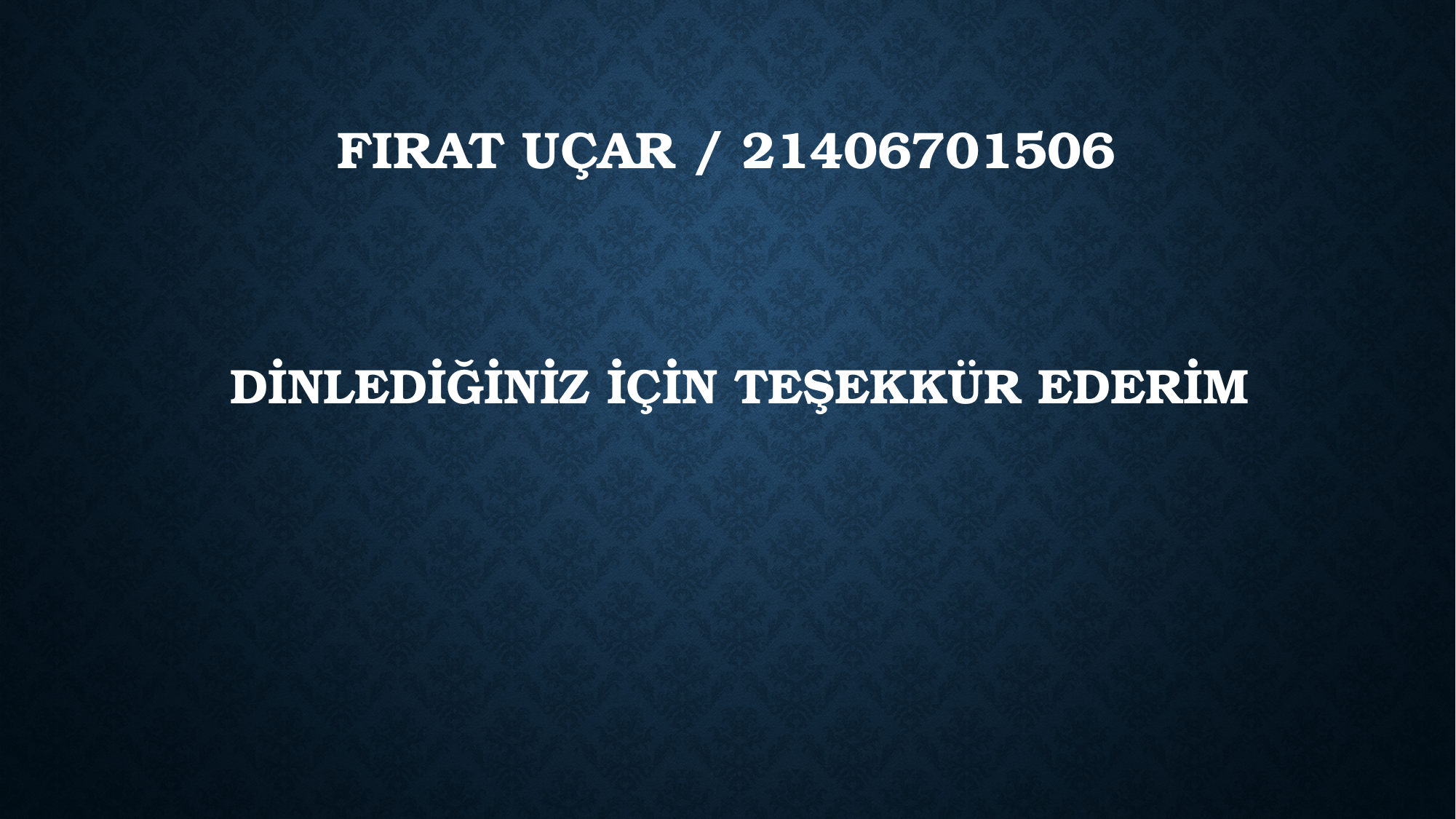

# Fırat uçar / 21406701506
DİNLEDİĞİNİZ İÇİN TEŞEKKÜR EDERİM